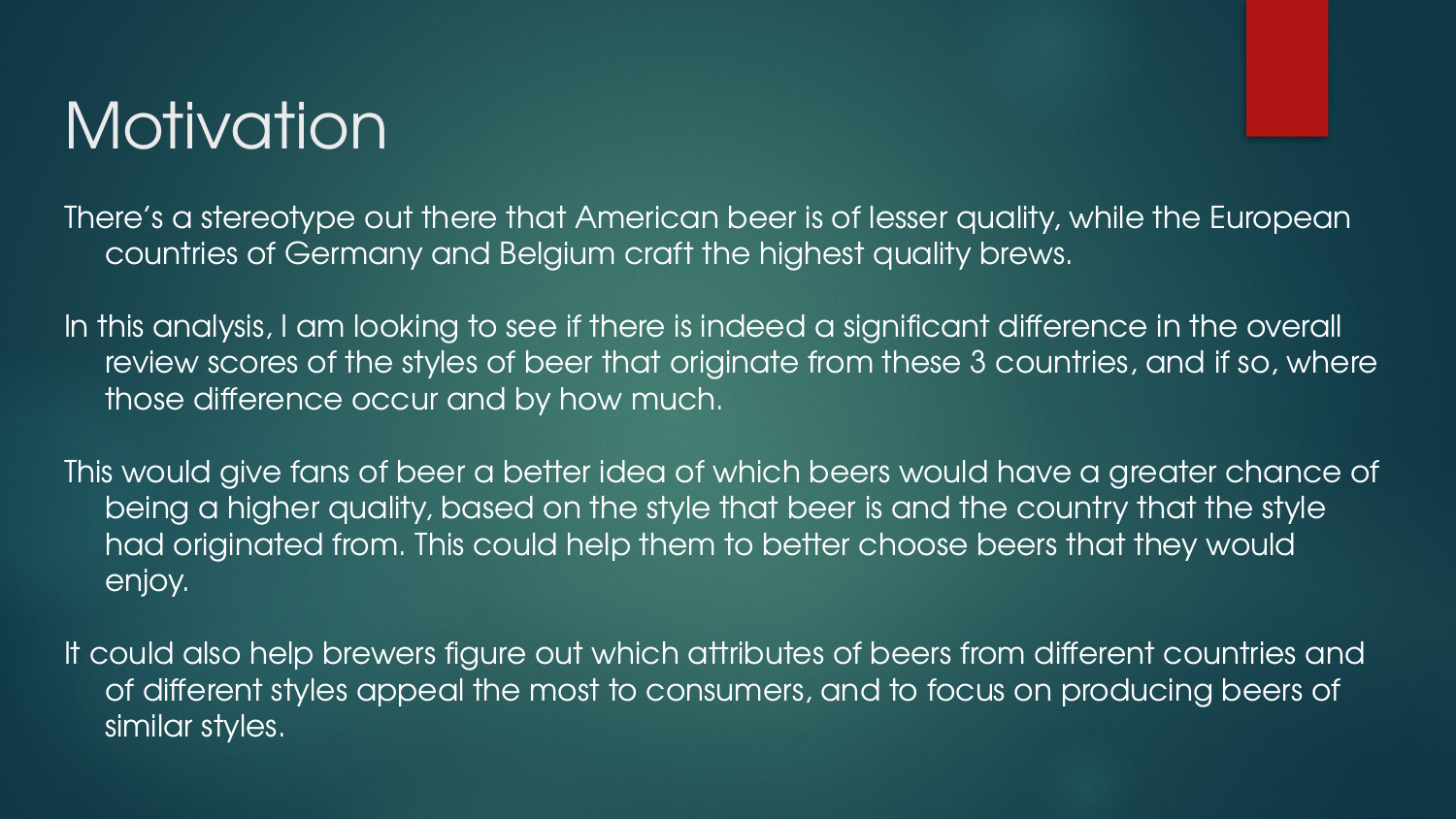

# Motivation
There’s a stereotype out there that American beer is of lesser quality, while the European countries of Germany and Belgium craft the highest quality brews.

In this analysis, I am looking to see if there is indeed a significant difference in the overall review scores of the styles of beer that originate from these 3 countries, and if so, where those difference occur and by how much.

This would give fans of beer a better idea of which beers would have a greater chance of being a higher quality, based on the style that beer is and the country that the style had originated from. This could help them to better choose beers that they would enjoy.

It could also help brewers figure out which attributes of beers from different countries and of different styles appeal the most to consumers, and to focus on producing beers of similar styles.